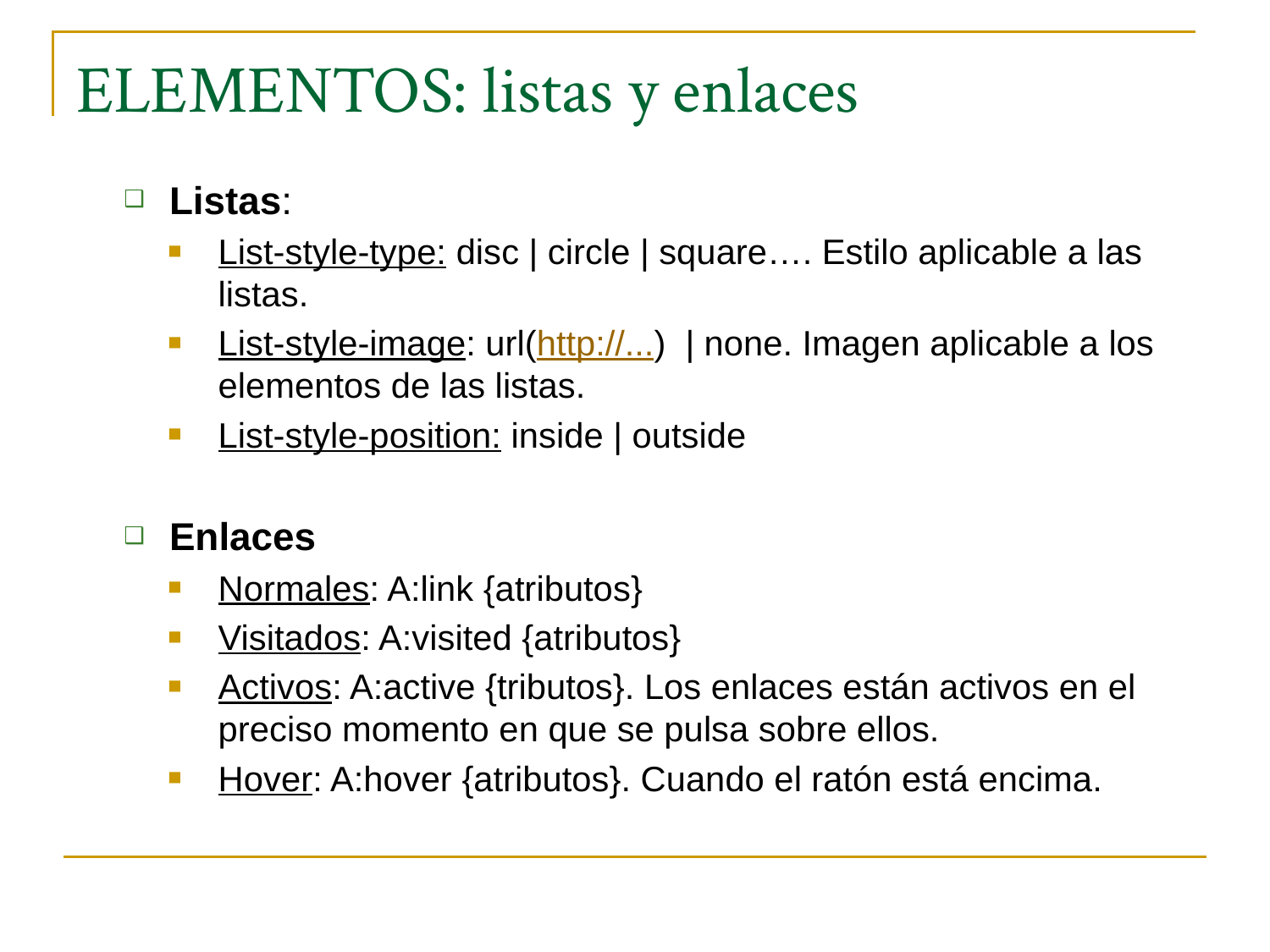

# ELEMENTOS: listas y enlaces
Listas:
List-style-type: disc | circle | square…. Estilo aplicable a las listas.
List-style-image: url(http://...)  | none. Imagen aplicable a los elementos de las listas.
List-style-position: inside | outside

Enlaces
Normales: A:link {atributos}
Visitados: A:visited {atributos}
Activos: A:active {tributos}. Los enlaces están activos en el preciso momento en que se pulsa sobre ellos.
Hover: A:hover {atributos}. Cuando el ratón está encima.